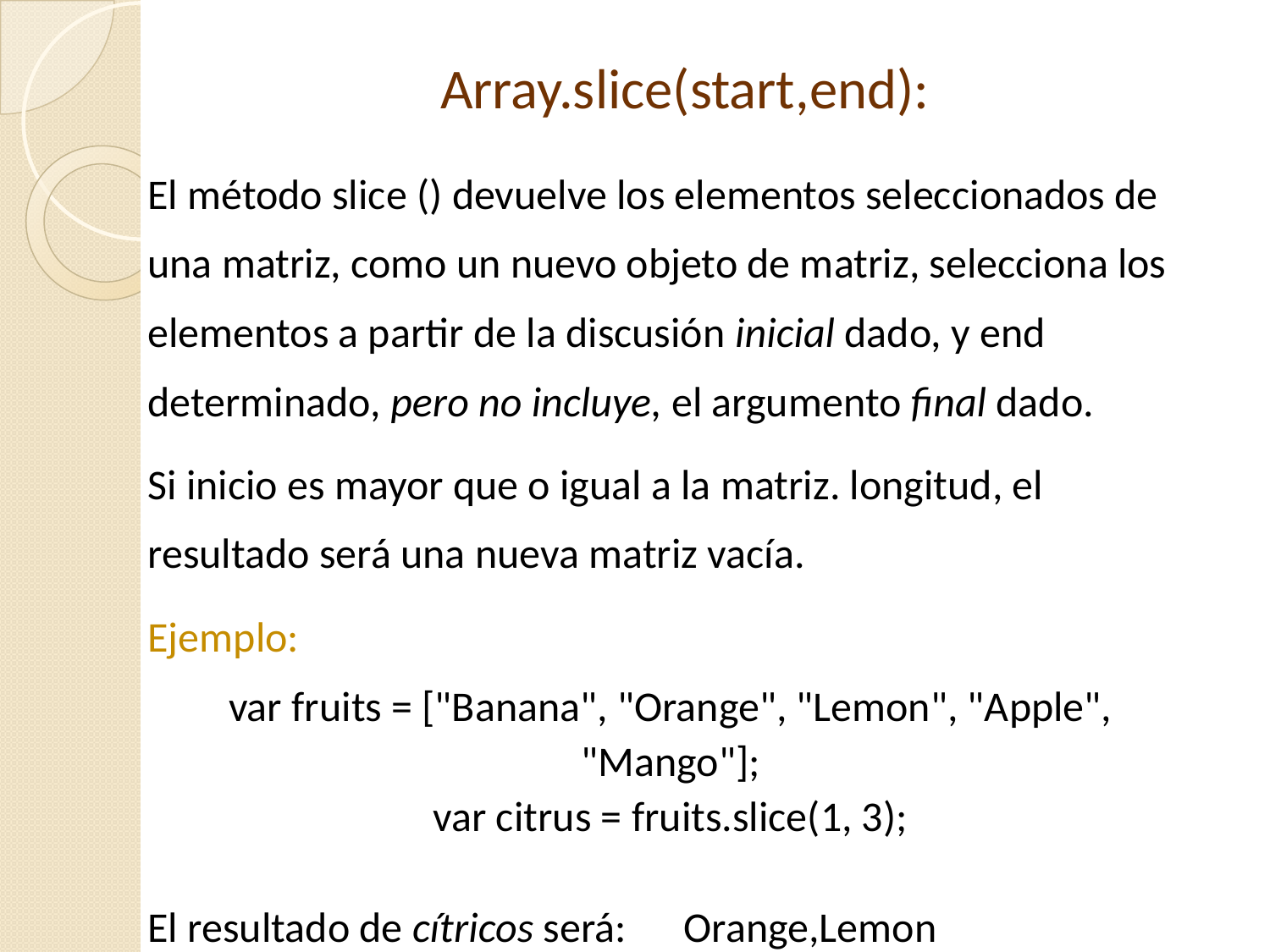

Array.slice(start,end):

El método slice () devuelve los elementos seleccionados de una matriz, como un nuevo objeto de matriz, selecciona los elementos a partir de la discusión inicial dado, y end determinado, pero no incluye, el argumento final dado.
Si inicio es mayor que o igual a la matriz. longitud, el resultado será una nueva matriz vacía.
Ejemplo:
var fruits = ["Banana", "Orange", "Lemon", "Apple", "Mango"];
var citrus = fruits.slice(1, 3);

El resultado de cítricos será:      Orange,Lemon